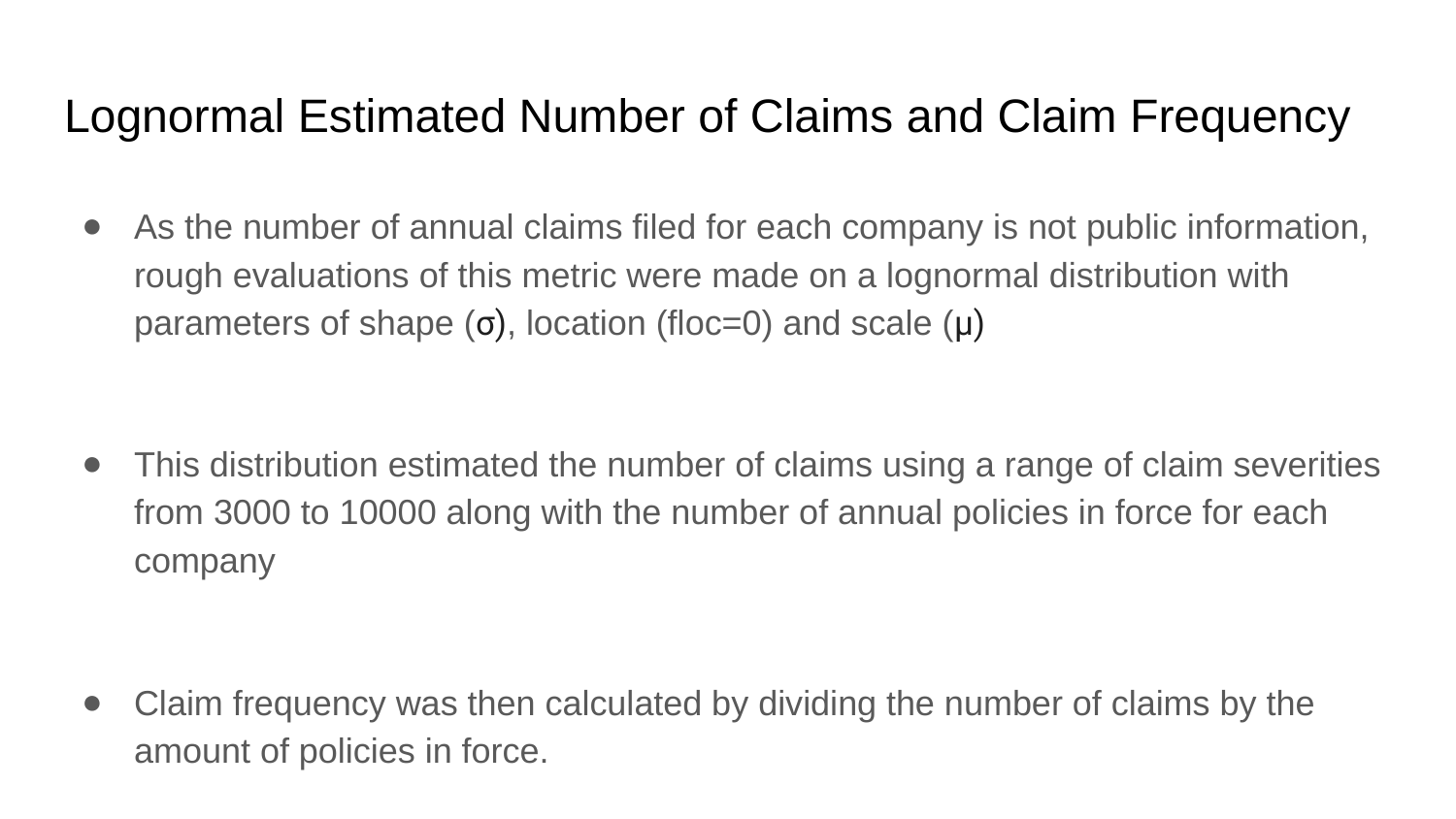

# Lognormal Estimated Number of Claims and Claim Frequency
As the number of annual claims filed for each company is not public information, rough evaluations of this metric were made on a lognormal distribution with parameters of shape (σ), location (floc=0) and scale (μ)

This distribution estimated the number of claims using a range of claim severities from 3000 to 10000 along with the number of annual policies in force for each company

Claim frequency was then calculated by dividing the number of claims by the amount of policies in force.